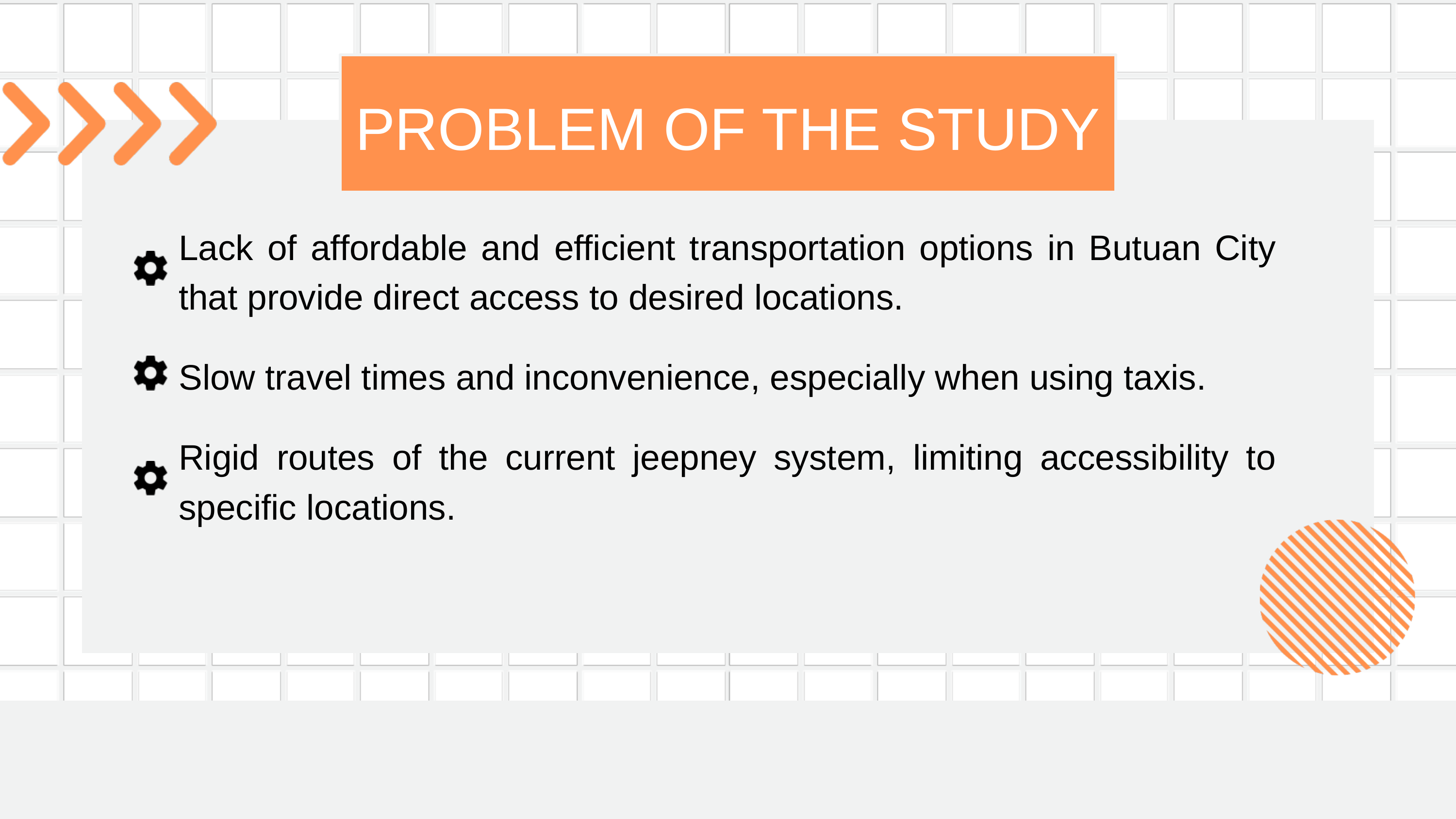

PROBLEM OF THE STUDY

Lack of affordable and efficient transportation options in Butuan City that provide direct access to desired locations.

Slow travel times and inconvenience, especially when using taxis.

Rigid routes of the current jeepney system, limiting accessibility to specific locations.